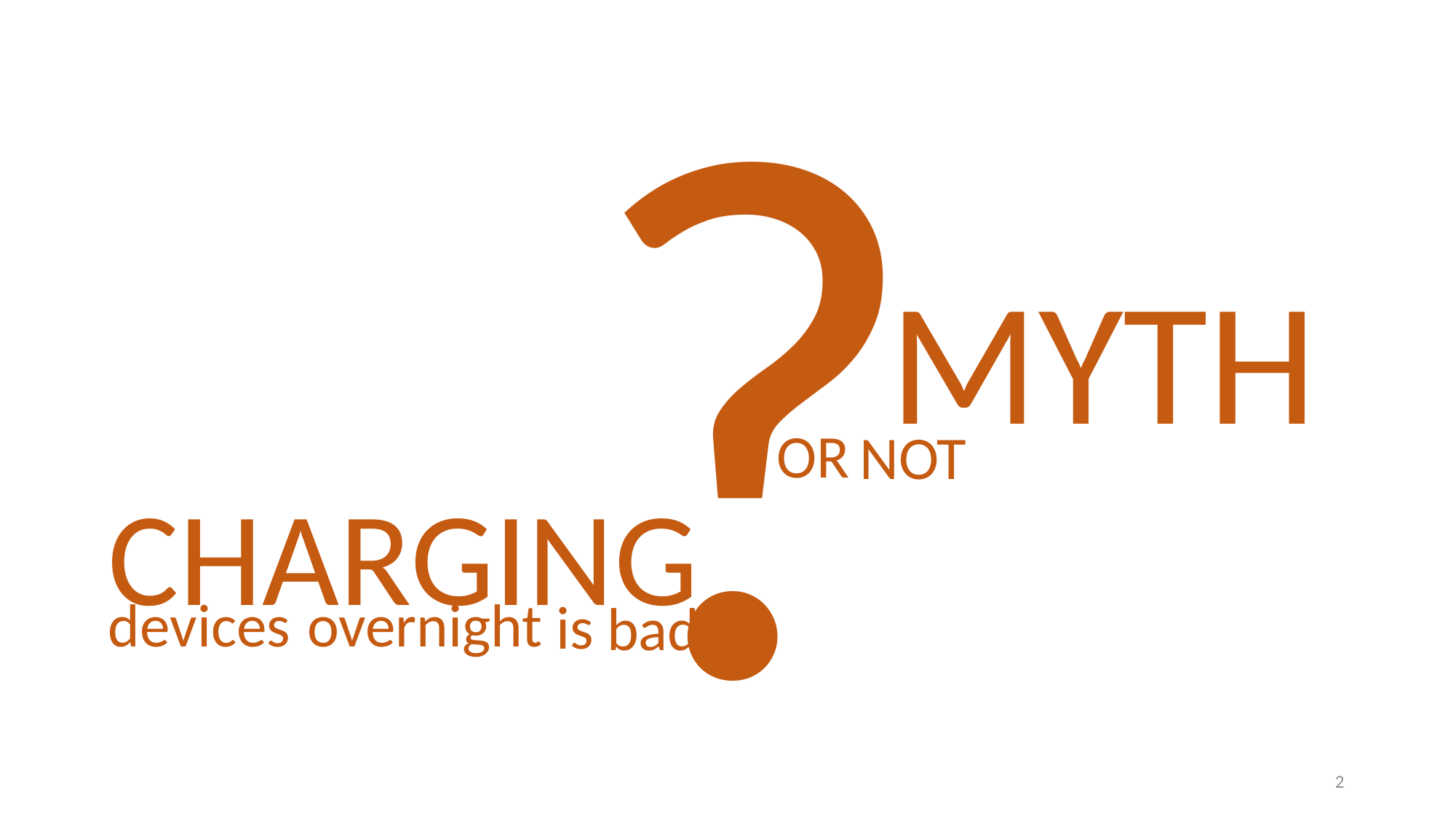

# ?
MYTH
OR
NOT
CHARGING
devices
overnight
is
bad
2